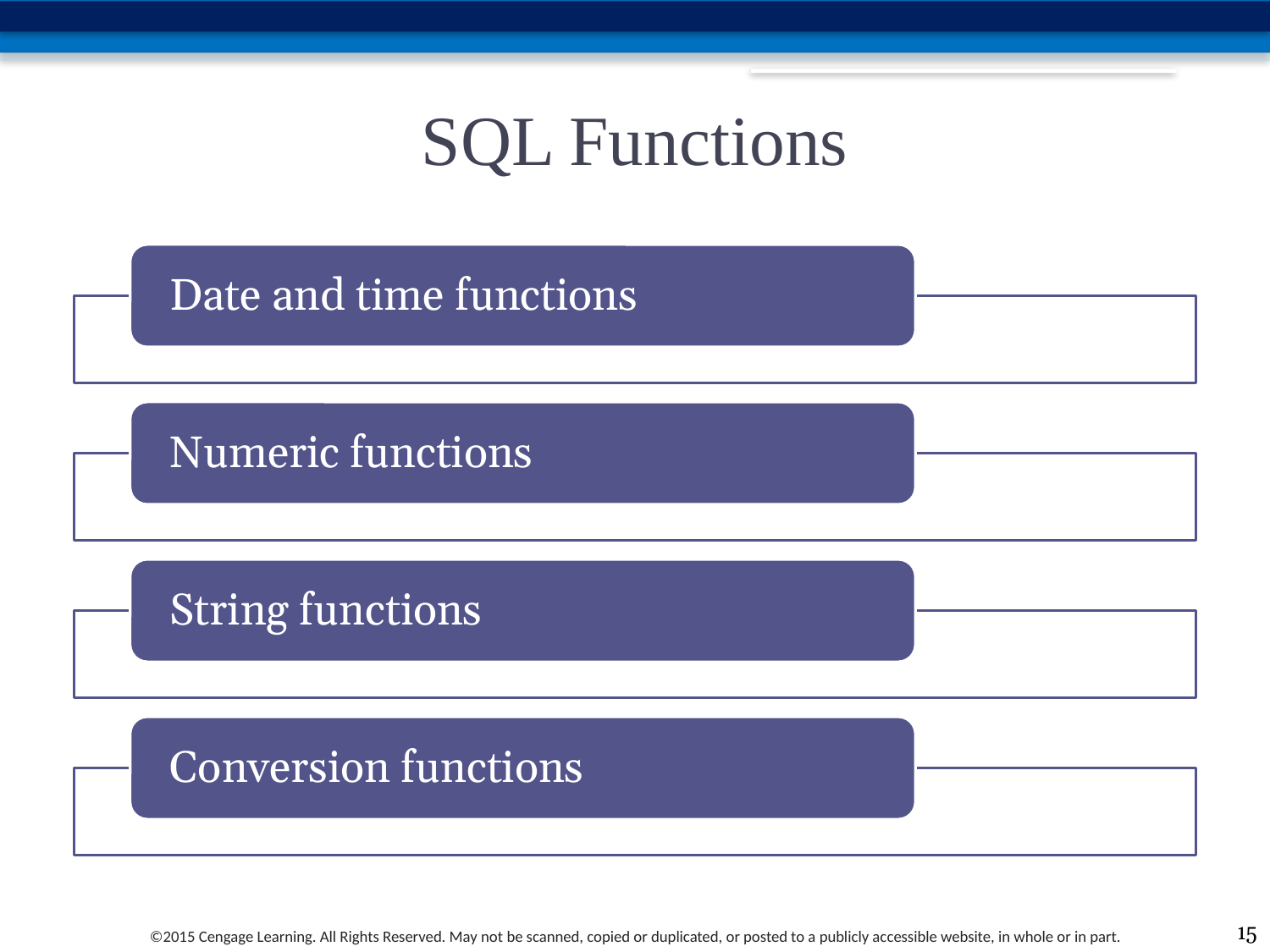

# SQL Functions
Date and time functions
Numeric functions
String functions
Conversion functions
15